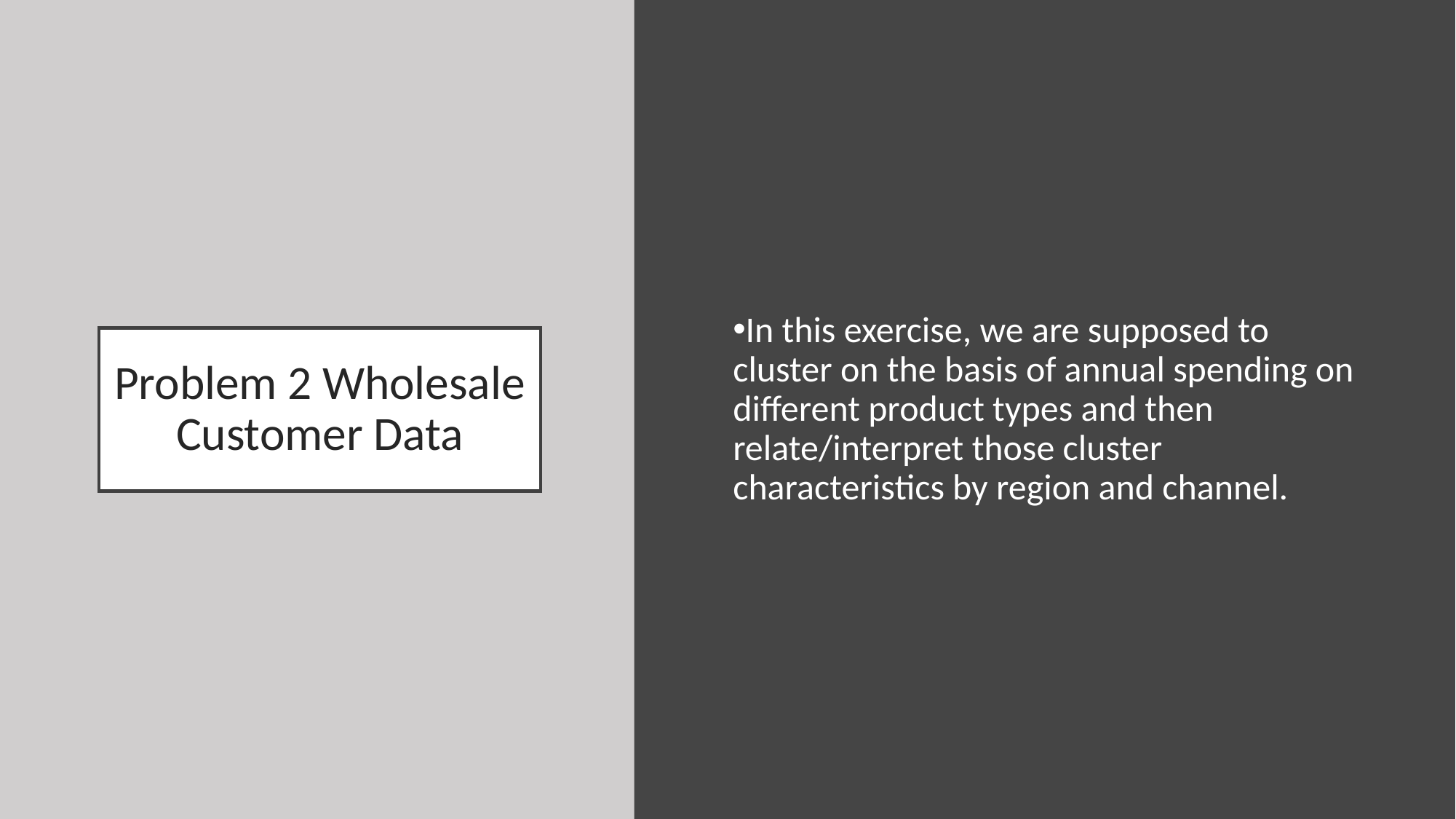

In this exercise, we are supposed to cluster on the basis of annual spending on different product types and then relate/interpret those cluster characteristics by region and channel.
# Problem 2 Wholesale Customer Data